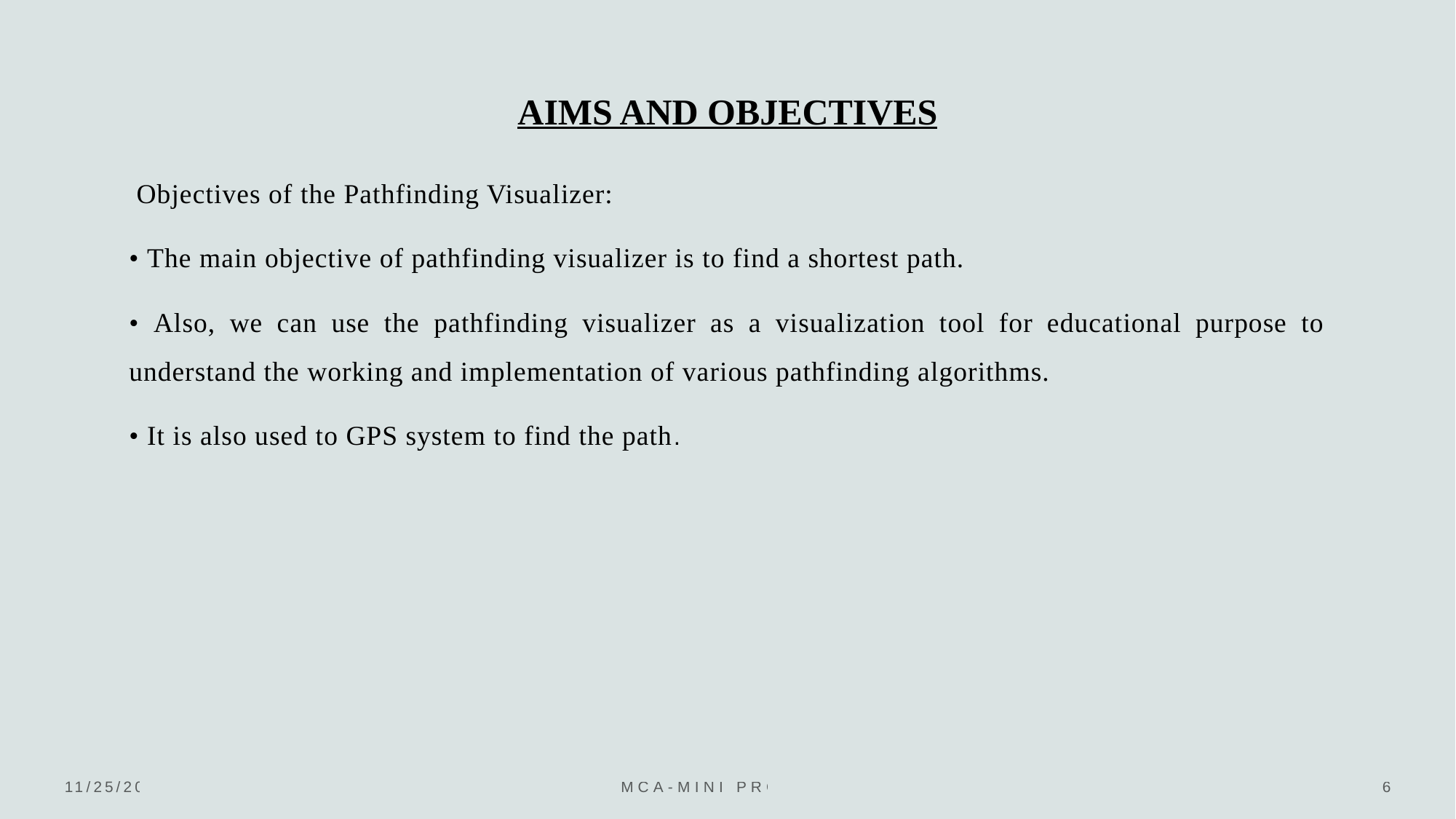

# AIMS AND OBJECTIVES
 Objectives of the Pathfinding Visualizer:
• The main objective of pathfinding visualizer is to find a shortest path.
• Also, we can use the pathfinding visualizer as a visualization tool for educational purpose to understand the working and implementation of various pathfinding algorithms.
• It is also used to GPS system to find the path.
11/25/2023
MCA-Mini Project
6